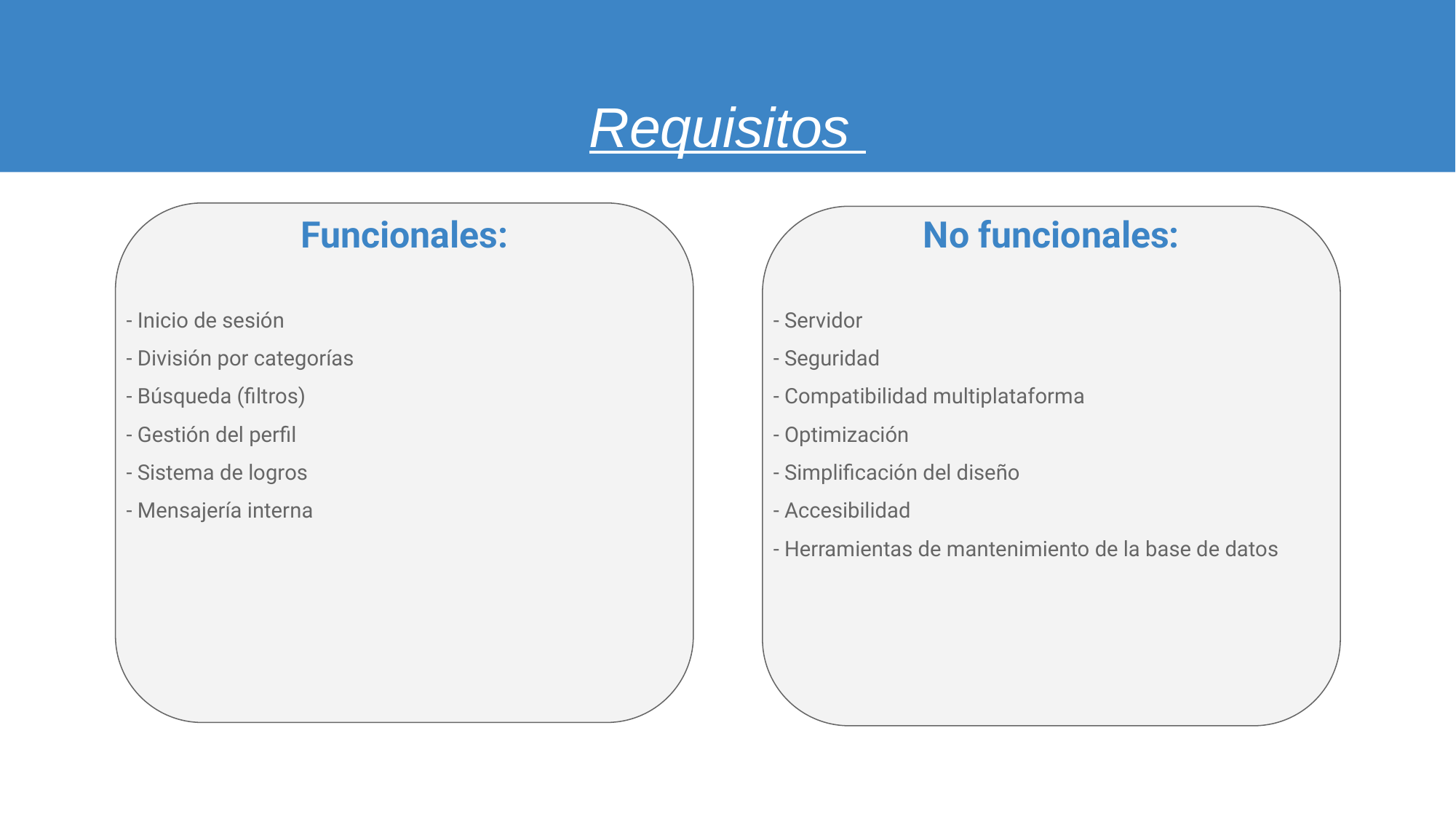

# Requisitos

Funcionales:

- Inicio de sesión
- División por categorías
- Búsqueda (filtros)
- Gestión del perfil
- Sistema de logros
- Mensajería interna

No funcionales:

- Servidor
- Seguridad
- Compatibilidad multiplataforma
- Optimización
- Simplificación del diseño
- Accesibilidad
- Herramientas de mantenimiento de la base de datos